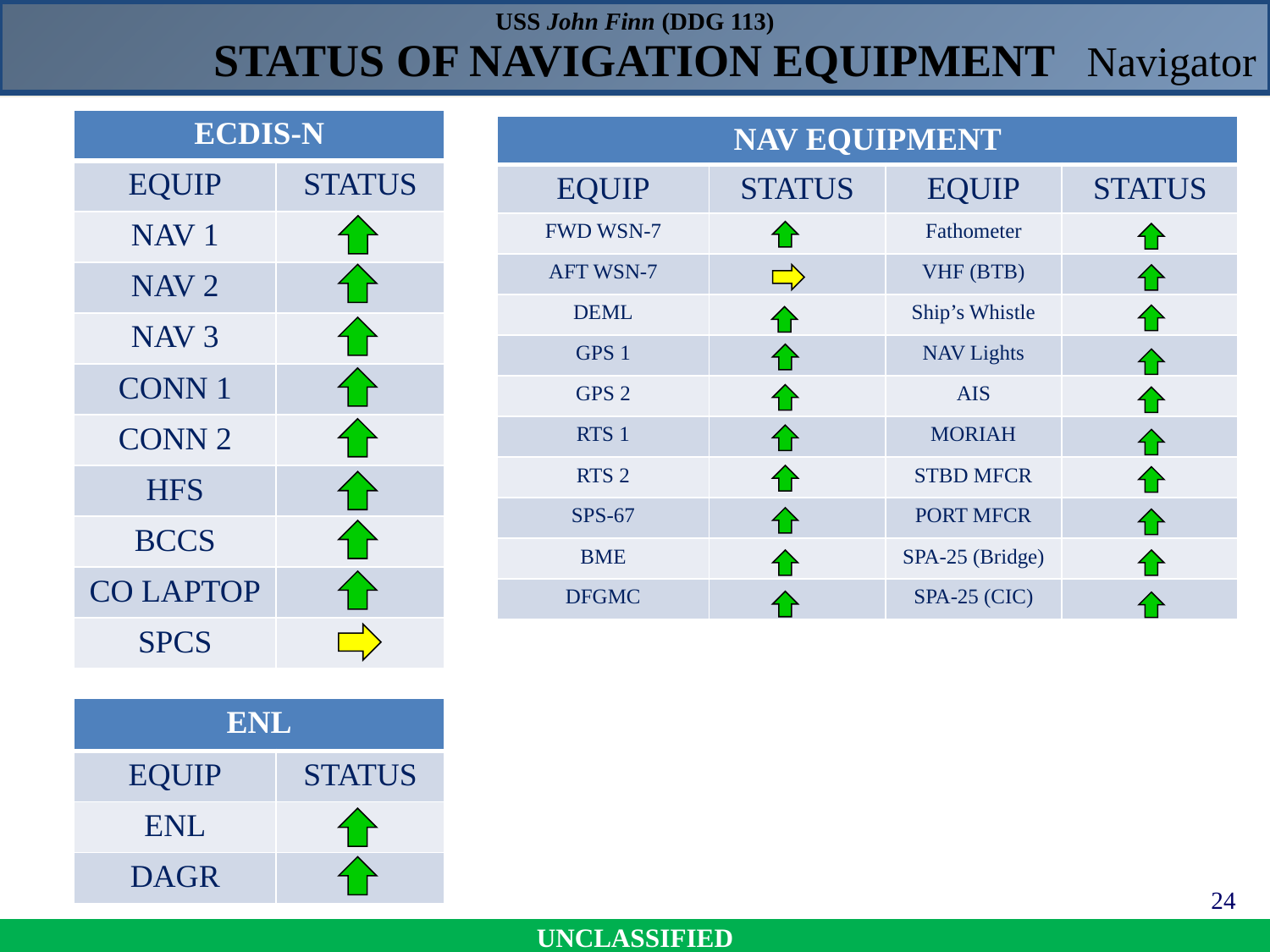

# USS John Finn (DDG 113) STATUS OF NAVIGATION EQUIPMENT
Navigator

| ECDIS-N |  |
| --- | --- |
| EQUIP | STATUS |
| NAV 1 |  |
| NAV 2 |  |
| NAV 3 |  |
| CONN 1 |  |
| CONN 2 |  |
| HFS |  |
| BCCS |  |
| CO LAPTOP |  |
| SPCS |  |
| NAV EQUIPMENT |  |  |  |
| --- | --- | --- | --- |
| EQUIP | STATUS | EQUIP | STATUS |
| FWD WSN-7 |  | Fathometer |  |
| AFT WSN-7 |  | VHF (BTB) |  |
| DEML |  | Ship’s Whistle |  |
| GPS 1 |  | NAV Lights |  |
| GPS 2 |  | AIS |  |
| RTS 1 |  | MORIAH |  |
| RTS 2 |  | STBD MFCR |  |
| SPS-67 |  | PORT MFCR |  |
| BME |  | SPA-25 (Bridge) |  |
| DFGMC |  | SPA-25 (CIC) |  |

| ENL |  |
| --- | --- |
| EQUIP | STATUS |
| ENL |  |
| DAGR |  |

24
UNCLASSIFIED